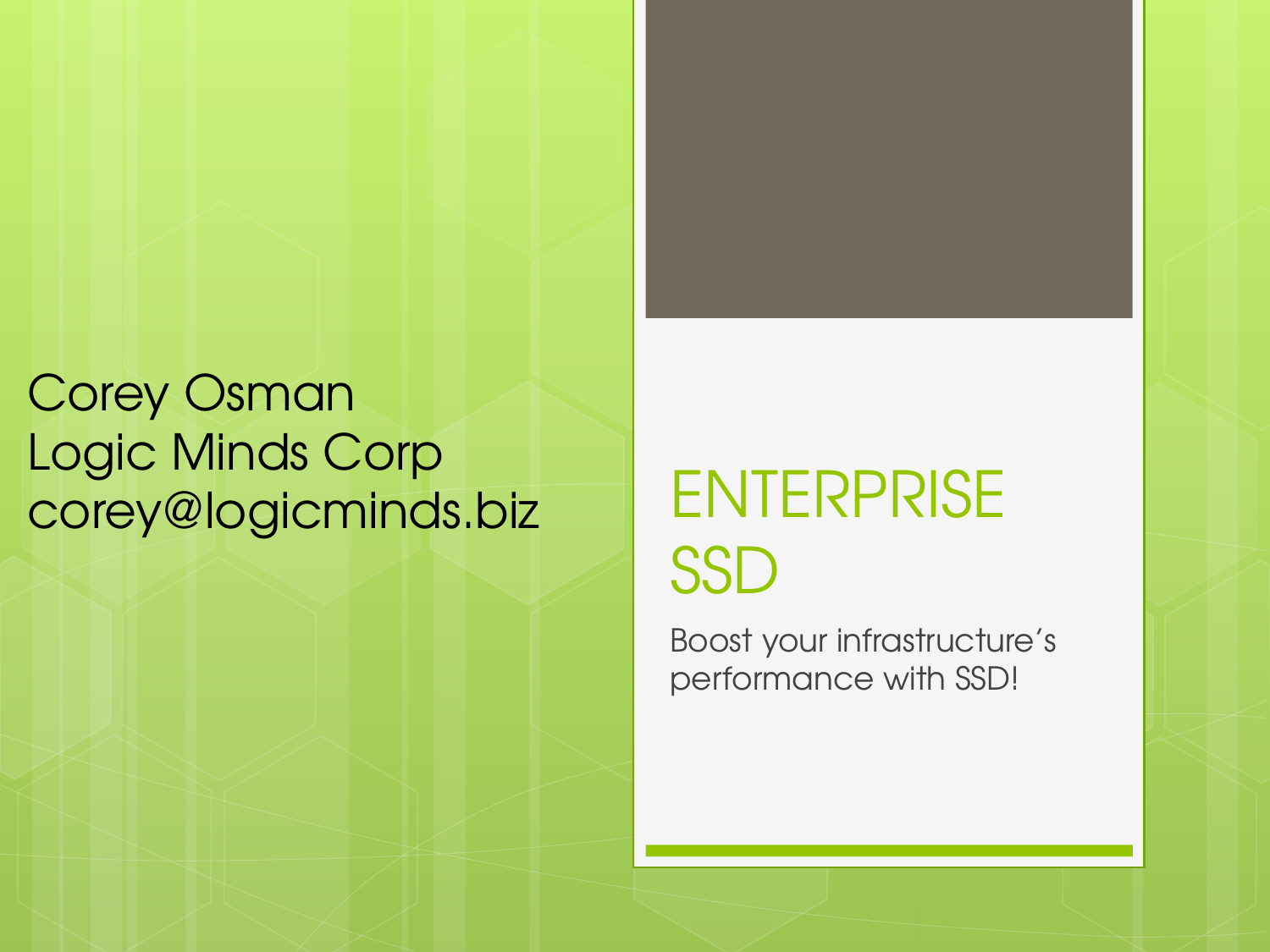

Corey Osman
Logic Minds Corp
corey@logicminds.biz
# ENTERPRISE SSD
Boost your infrastructure’s performance with SSD!